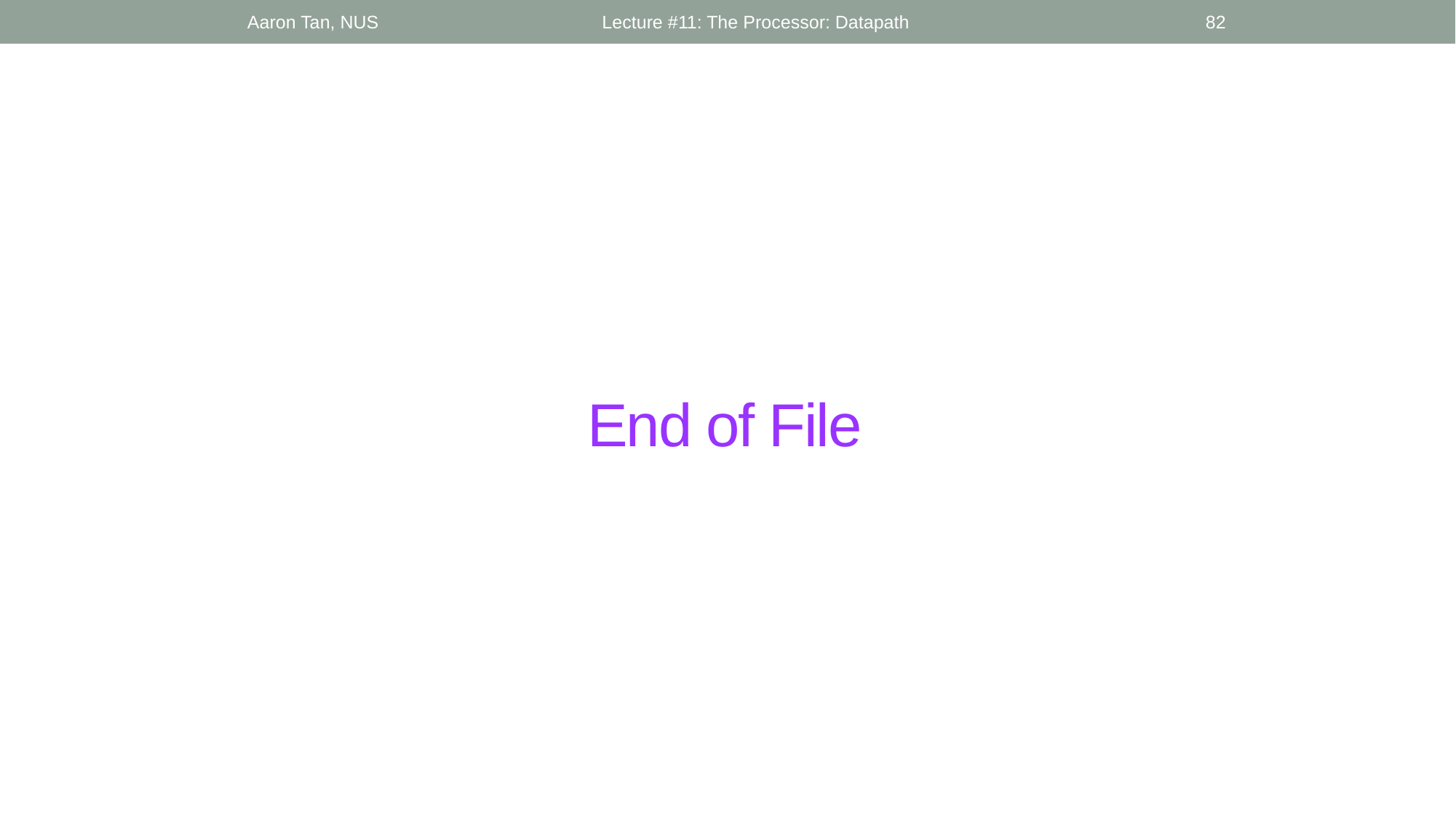

Aaron Tan, NUS
Lecture #11: The Processor: Datapath
82
# End of File